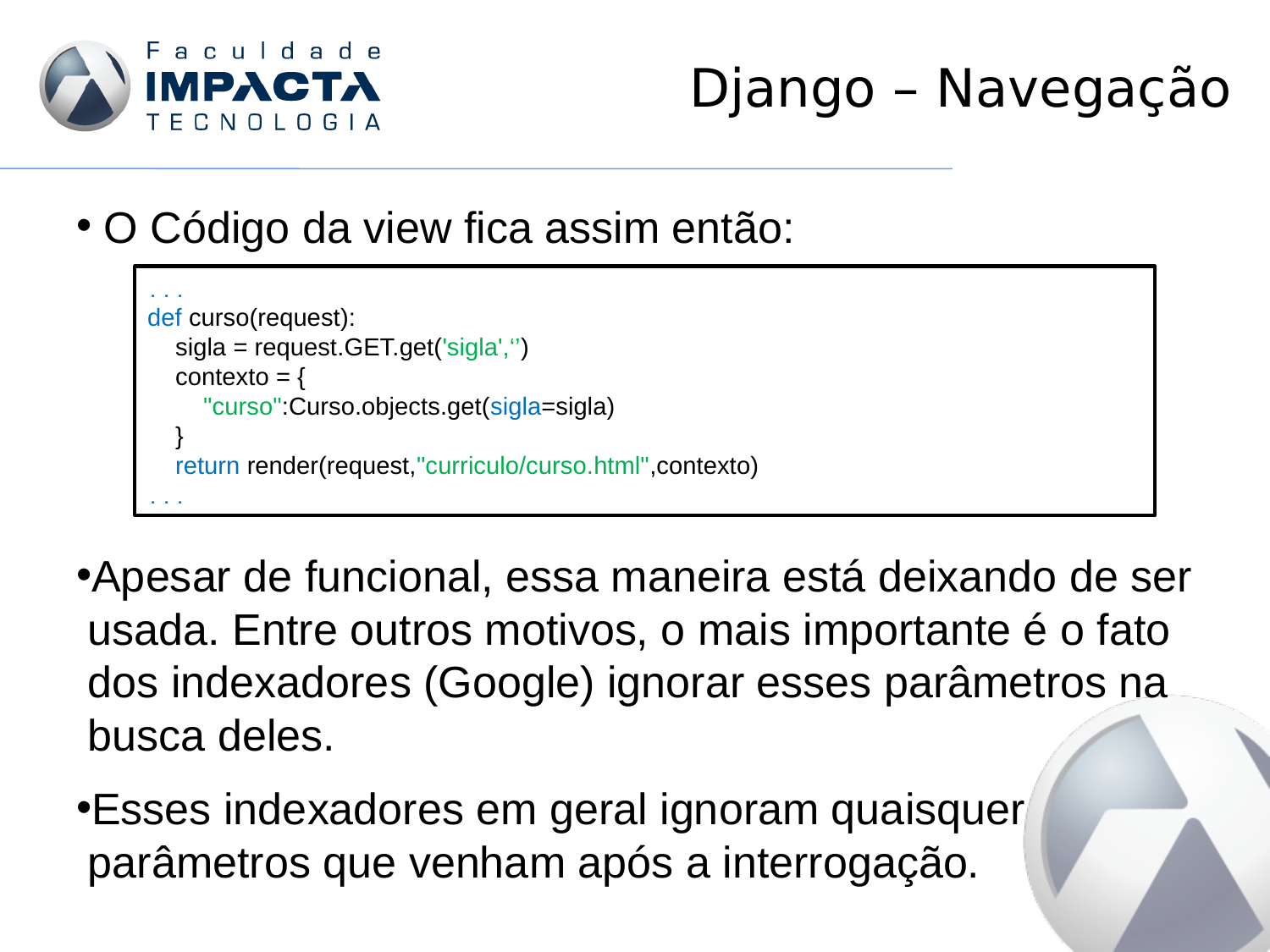

# Django – Navegação
 O Código da view fica assim então:

Apesar de funcional, essa maneira está deixando de ser usada. Entre outros motivos, o mais importante é o fato dos indexadores (Google) ignorar esses parâmetros na busca deles.
Esses indexadores em geral ignoram quaisquer parâmetros que venham após a interrogação.
...
def curso(request):
    sigla = request.GET.get('sigla',‘’)
    contexto = {
        "curso":Curso.objects.get(sigla=sigla)
    }
    return render(request,"curriculo/curso.html",contexto)
...